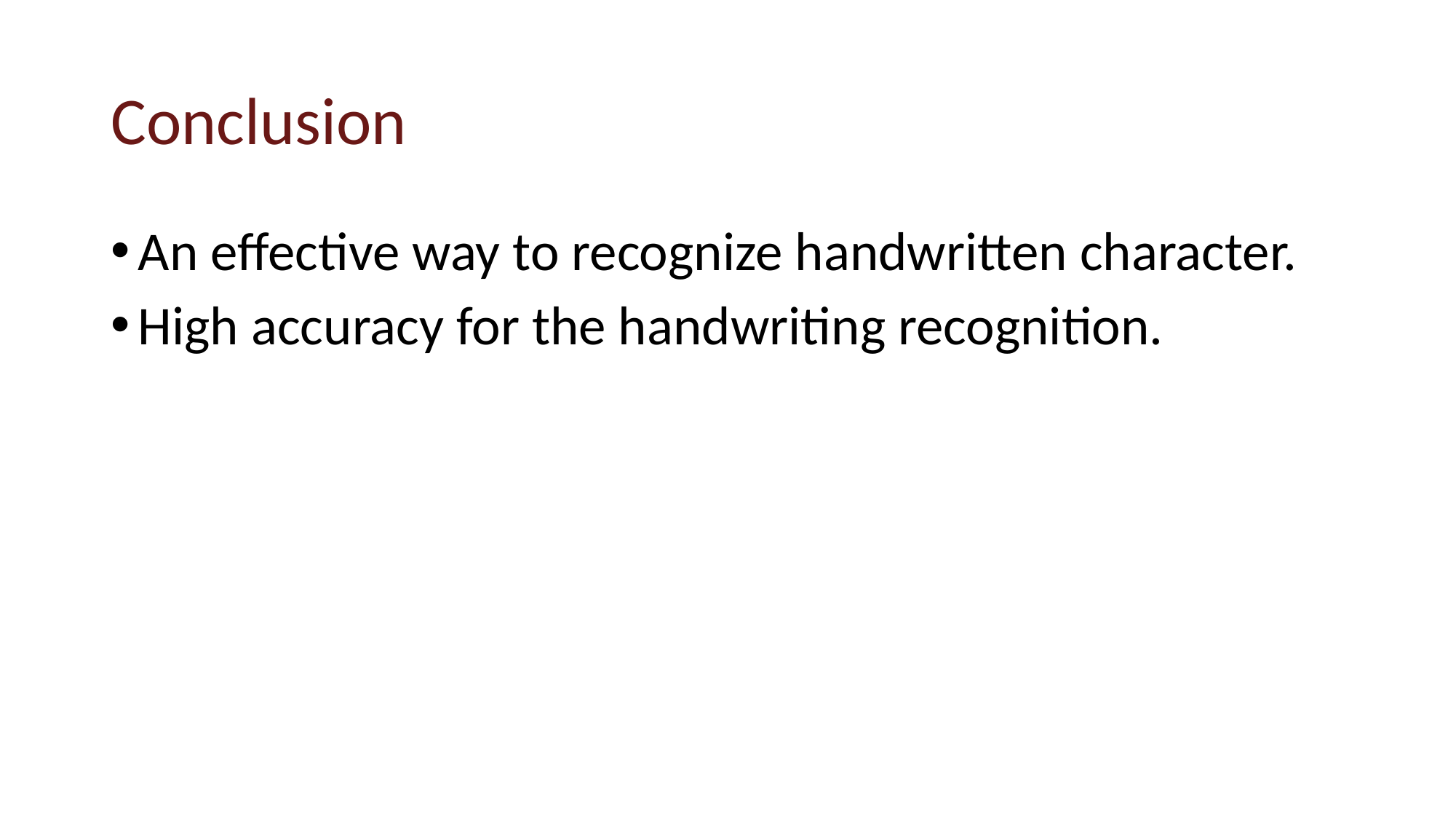

Conclusion
An effective way to recognize handwritten character.
High accuracy for the handwriting recognition.